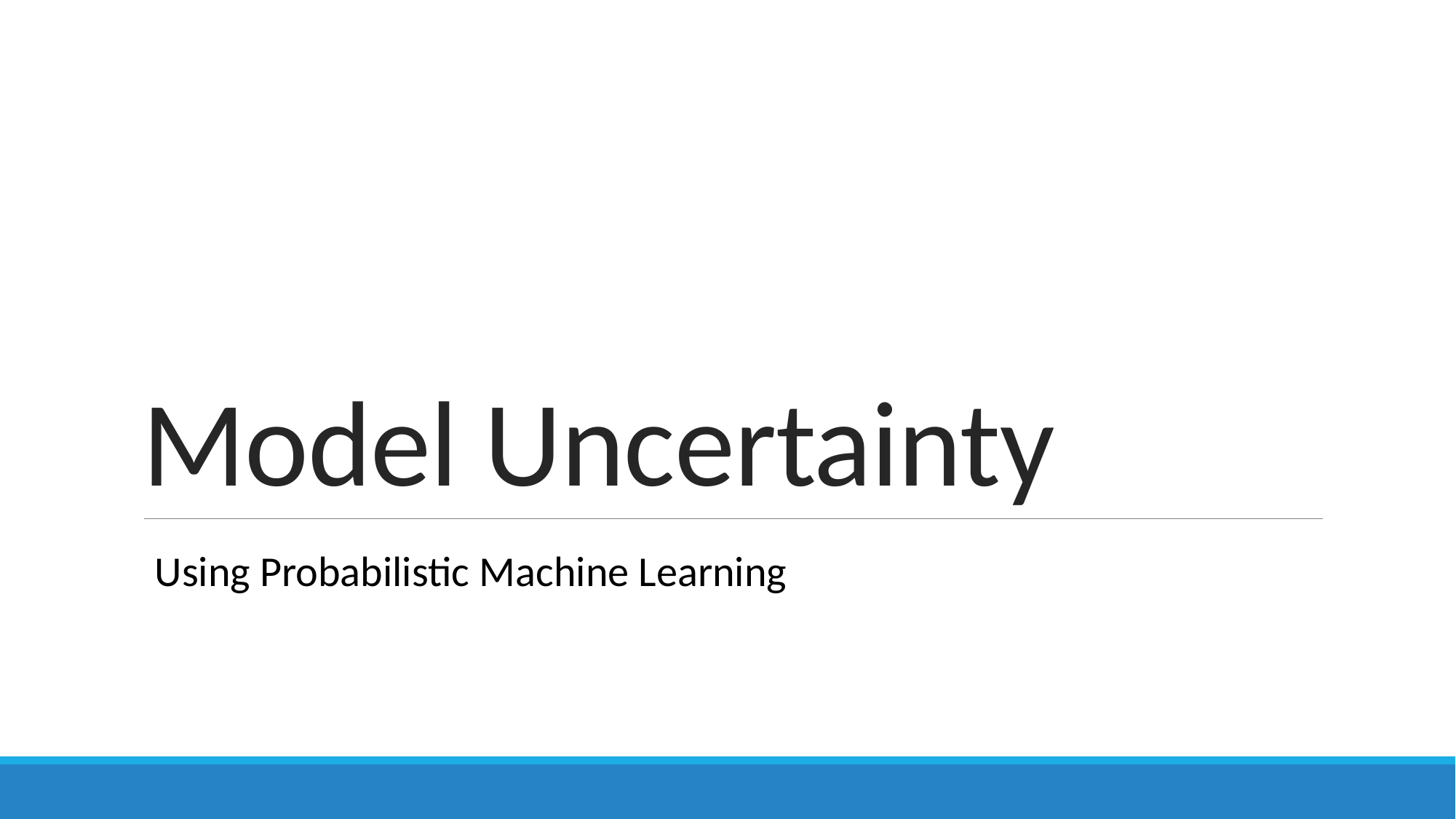

# Model Uncertainty
Using Probabilistic Machine Learning